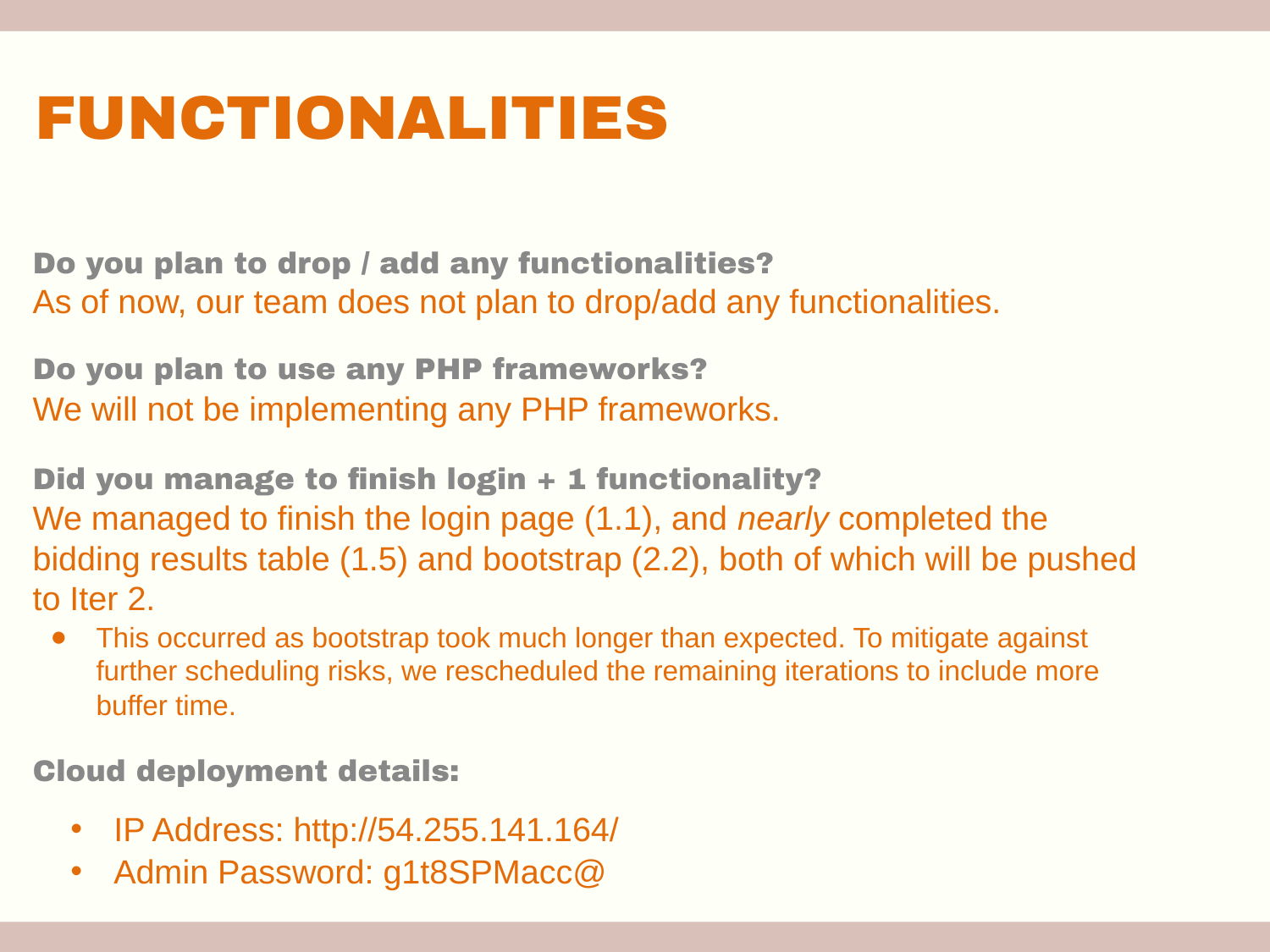

FUNCTIONALITIES
Do you plan to drop / add any functionalities?
As of now, our team does not plan to drop/add any functionalities.

Do you plan to use any PHP frameworks?
We will not be implementing any PHP frameworks.

Did you manage to finish login + 1 functionality?
We managed to finish the login page (1.1), and nearly completed the bidding results table (1.5) and bootstrap (2.2), both of which will be pushed to Iter 2.
This occurred as bootstrap took much longer than expected. To mitigate against further scheduling risks, we rescheduled the remaining iterations to include more buffer time.

Cloud deployment details:

IP Address: http://54.255.141.164/
Admin Password: g1t8SPMacc@